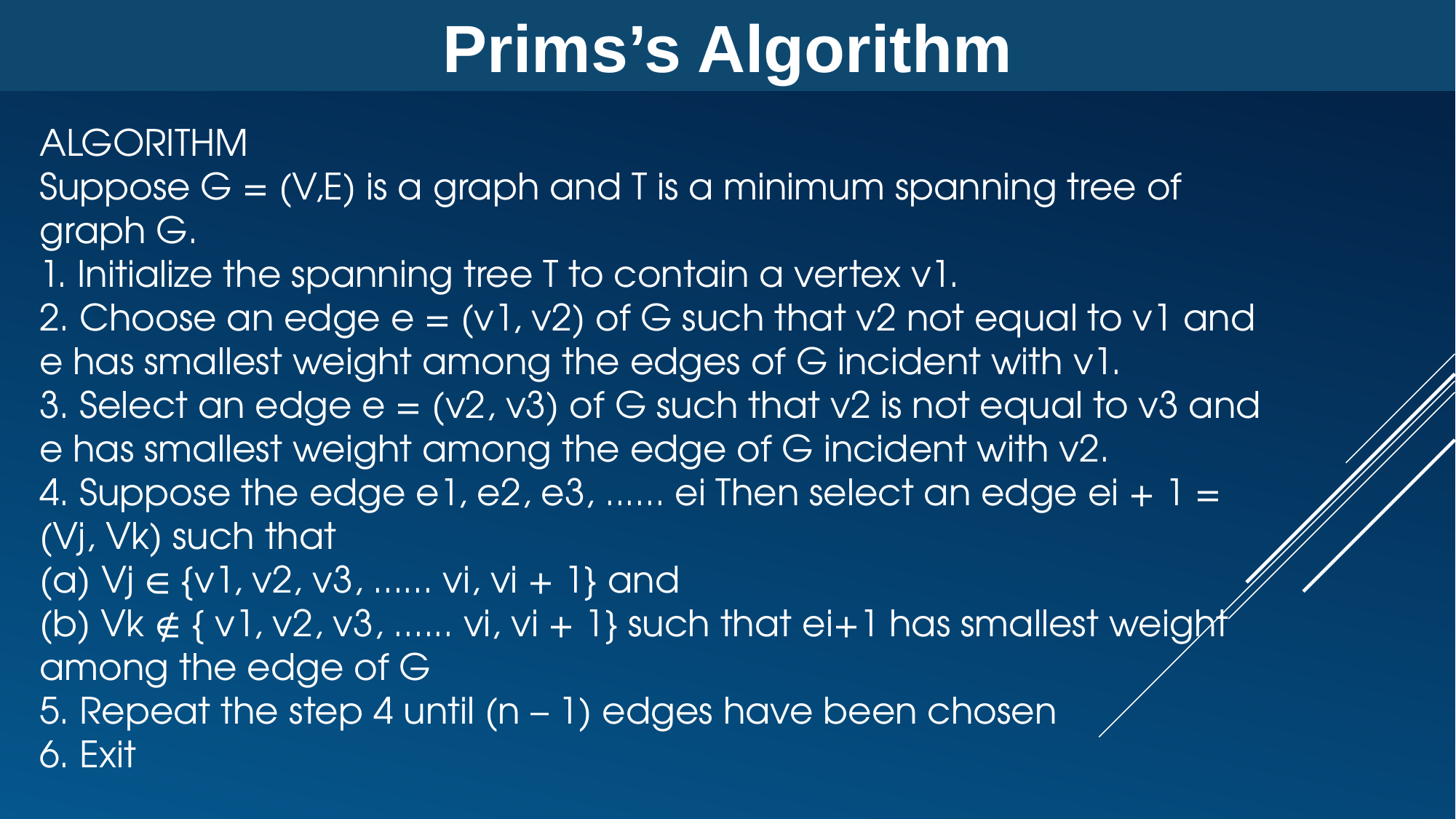

Prims’s Algorithm
ALGORITHM
Suppose G = (V,E) is a graph and T is a minimum spanning tree of graph G.
1. Initialize the spanning tree T to contain a vertex v1.
2. Choose an edge e = (v1, v2) of G such that v2 not equal to v1 and e has smallest weight among the edges of G incident with v1.
3. Select an edge e = (v2, v3) of G such that v2 is not equal to v3 and e has smallest weight among the edge of G incident with v2.
4. Suppose the edge e1, e2, e3, ...... ei Then select an edge ei + 1 = (Vj, Vk) such that
(a) Vj ∈ {v1, v2, v3, ...... vi, vi + 1} and
(b) Vk ∉ { v1, v2, v3, ...... vi, vi + 1} such that ei+1 has smallest weight among the edge of G
5. Repeat the step 4 until (n – 1) edges have been chosen
6. Exit